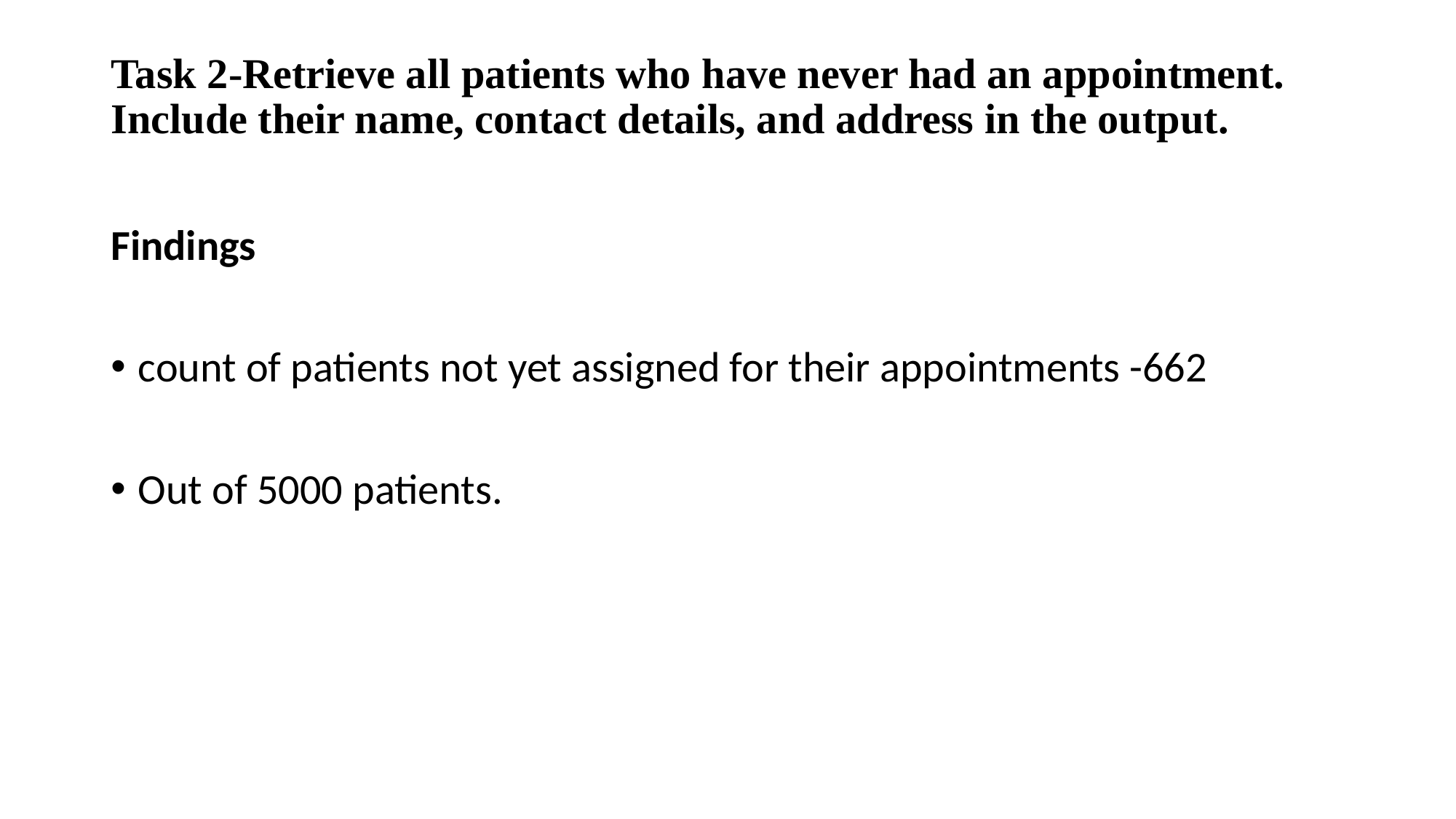

# Task 2-Retrieve all patients who have never had an appointment. Include their name, contact details, and address in the output.
Findings

count of patients not yet assigned for their appointments -662

Out of 5000 patients.